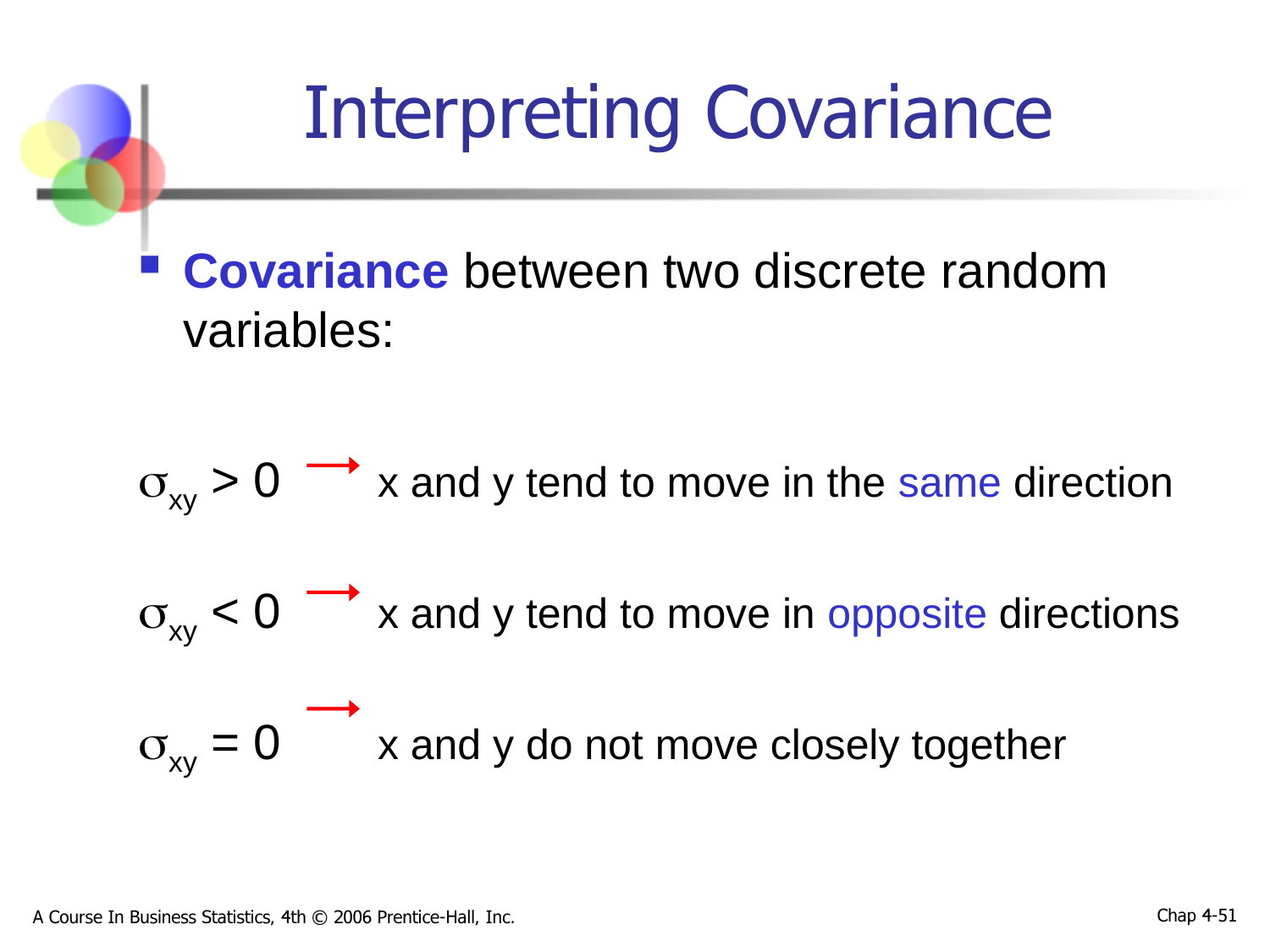

# Interpreting Covariance
Covariance between two discrete random variables:
σxy > 0       x and y tend to move in the same direction
σxy < 0       x and y tend to move in opposite directions
σxy = 0       x and y do not move closely together

A Course In Business Statistics, 4th © 2006 Prentice-Hall, Inc.
Chap 4-51